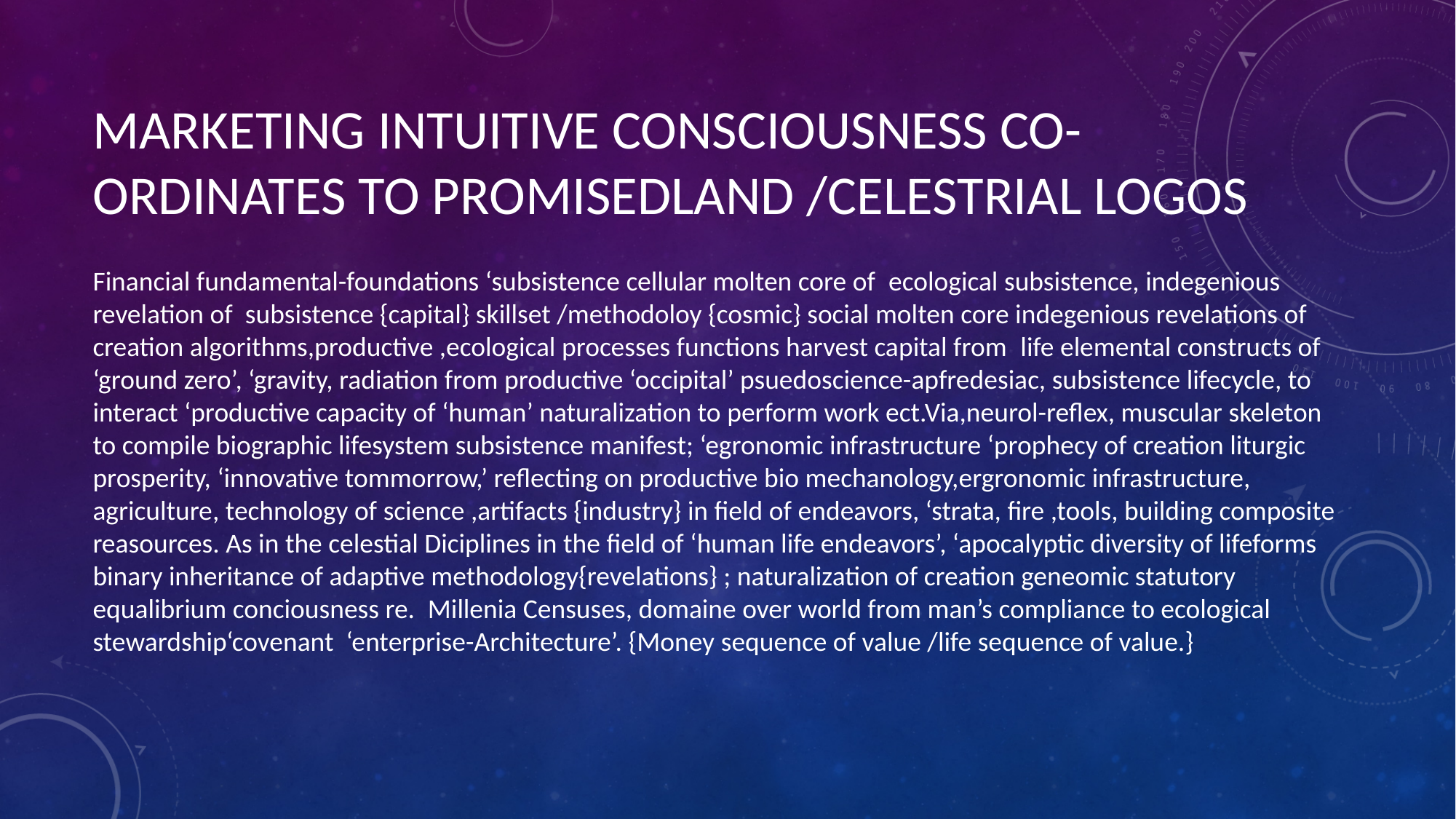

# Marketing intuitive consciousness co-ordinates to promisedland /celestrial logos
Financial fundamental-foundations ‘subsistence cellular molten core of  ecological subsistence, indegenious revelation of  subsistence {capital} skillset /methodoloy {cosmic} social molten core indegenious revelations of creation algorithms,productive ,ecological processes functions harvest capital from  life elemental constructs of ‘ground zero’, ‘gravity, radiation from productive ‘occipital’ psuedoscience-apfredesiac, subsistence lifecycle, to interact ‘productive capacity of ‘human’ naturalization to perform work ect.Via,neurol-reflex, muscular skeleton to compile biographic lifesystem subsistence manifest; ‘egronomic infrastructure ‘prophecy of creation liturgic prosperity, ‘innovative tommorrow,’ reflecting on productive bio mechanology,ergronomic infrastructure, agriculture, technology of science ,artifacts {industry} in field of endeavors, ‘strata, fire ,tools, building composite reasources. As in the celestial Diciplines in the field of ‘human life endeavors’, ‘apocalyptic diversity of lifeforms binary inheritance of adaptive methodology{revelations} ; naturalization of creation geneomic statutory equalibrium conciousness re.  Millenia Censuses, domaine over world from man’s compliance to ecological stewardship‘covenant  ‘enterprise-Architecture’. {Money sequence of value /life sequence of value.}